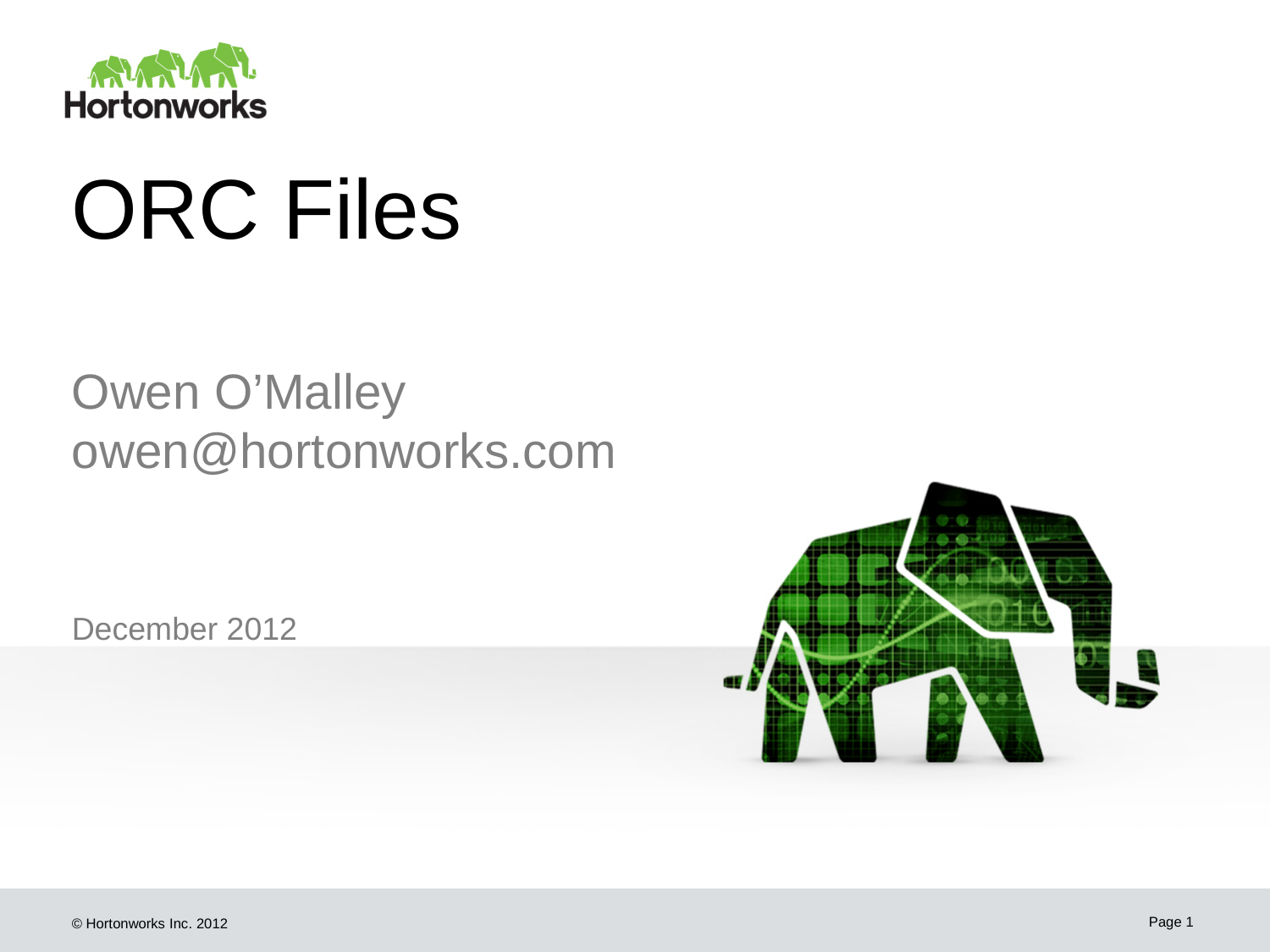

# ORC Files
Owen O’Malley
owen@hortonworks.com

December 2012
Page 1